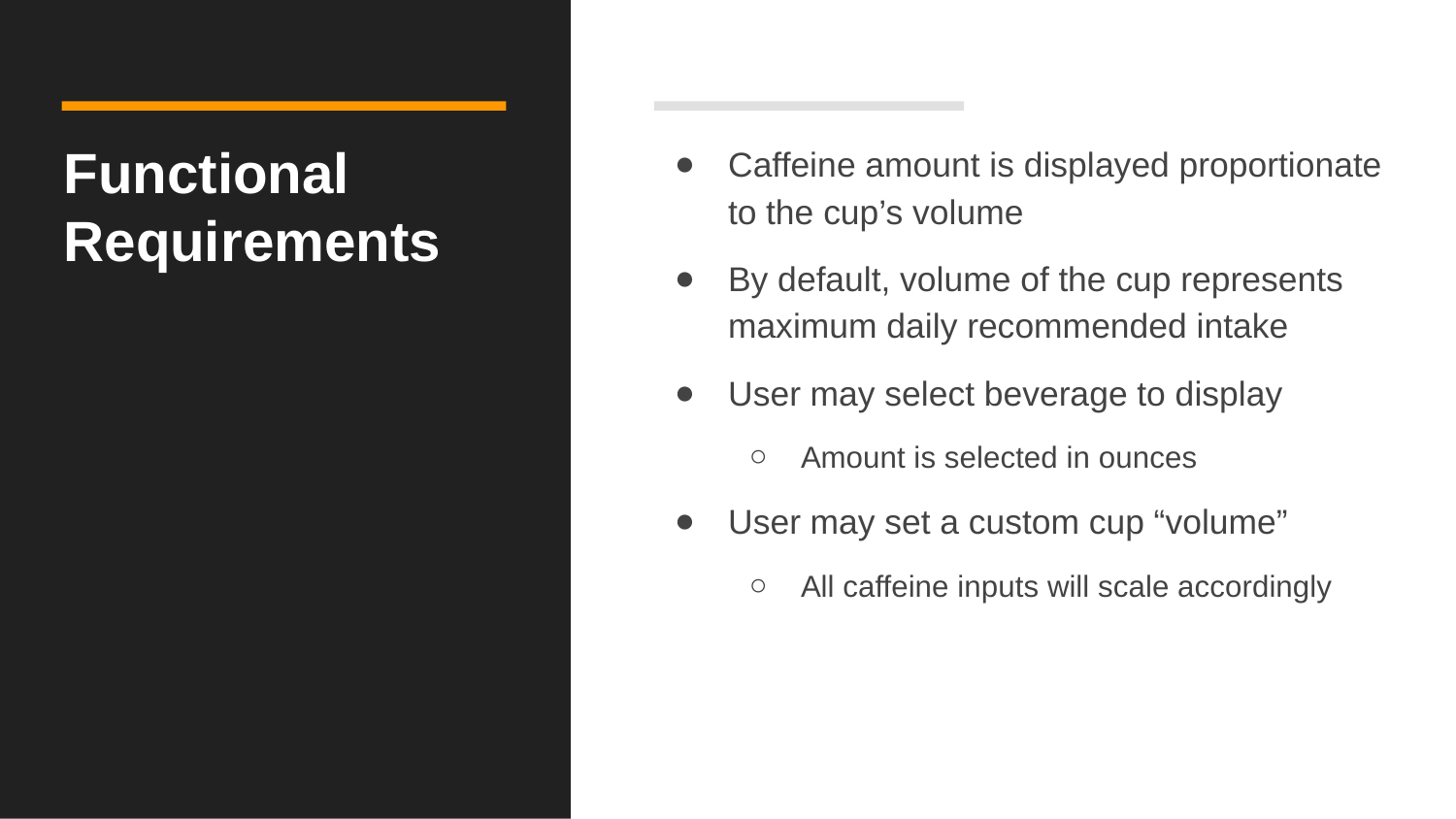

# Functional Requirements
Caffeine amount is displayed proportionate to the cup’s volume
By default, volume of the cup represents maximum daily recommended intake
User may select beverage to display
Amount is selected in ounces
User may set a custom cup “volume”
All caffeine inputs will scale accordingly